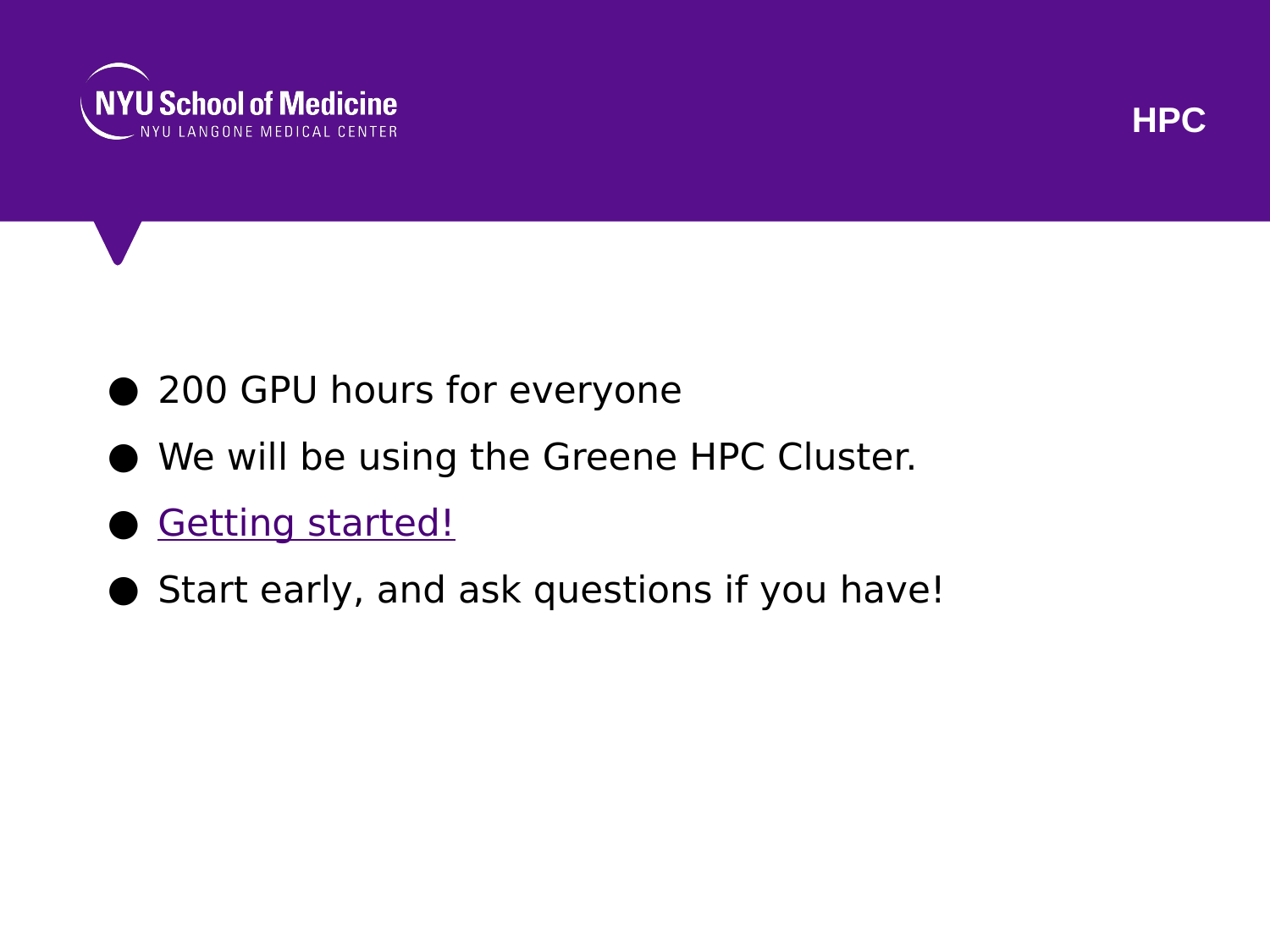

HPC
# 200 GPU hours for everyone
We will be using the Greene HPC Cluster.
Getting started!
Start early, and ask questions if you have!